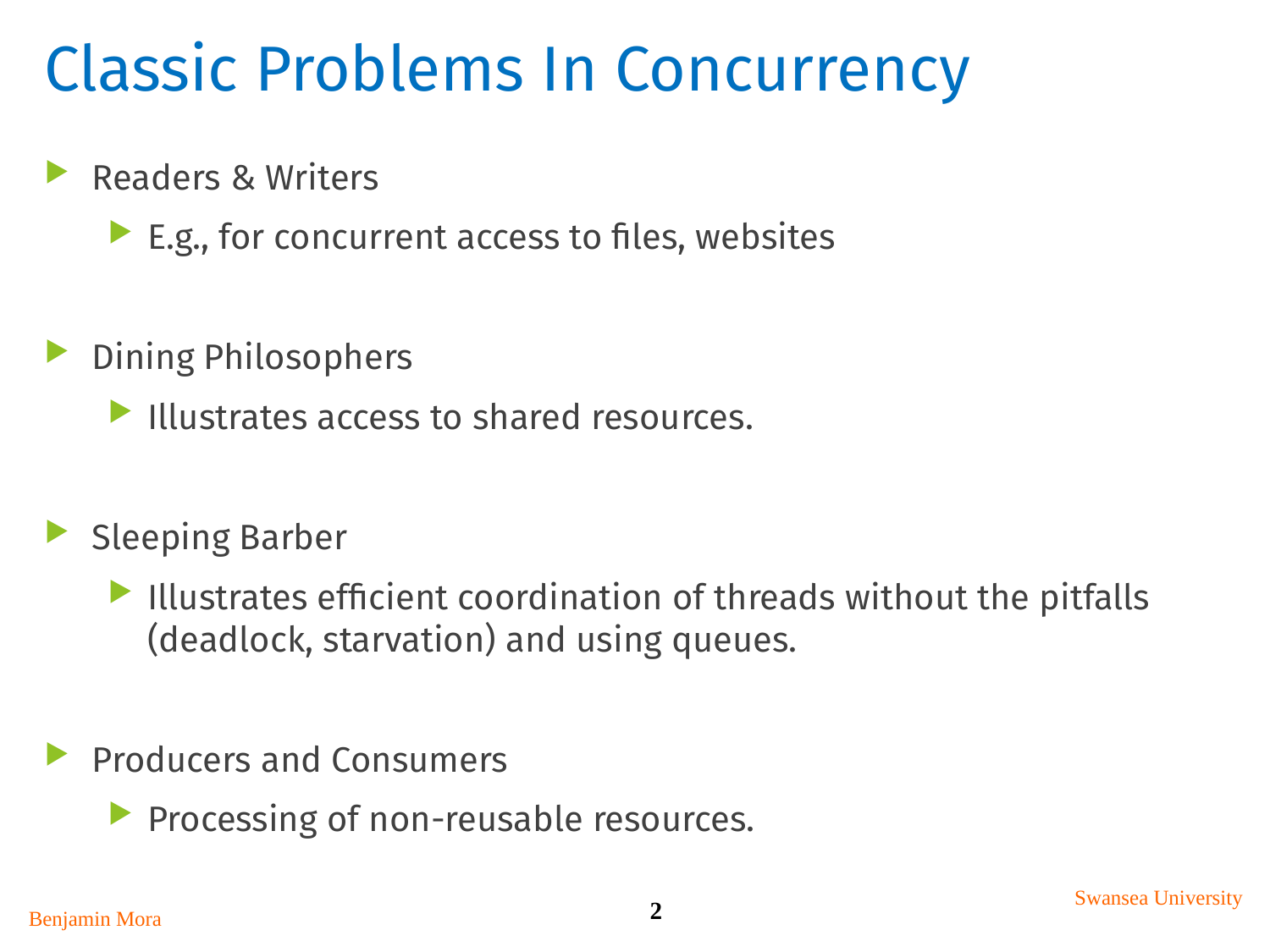

# Classic Problems In Concurrency
Readers & Writers
E.g., for concurrent access to files, websites

Dining Philosophers
Illustrates access to shared resources.

Sleeping Barber
Illustrates efficient coordination of threads without the pitfalls (deadlock, starvation) and using queues.

Producers and Consumers
Processing of non-reusable resources.

Swansea University
2
Benjamin Mora